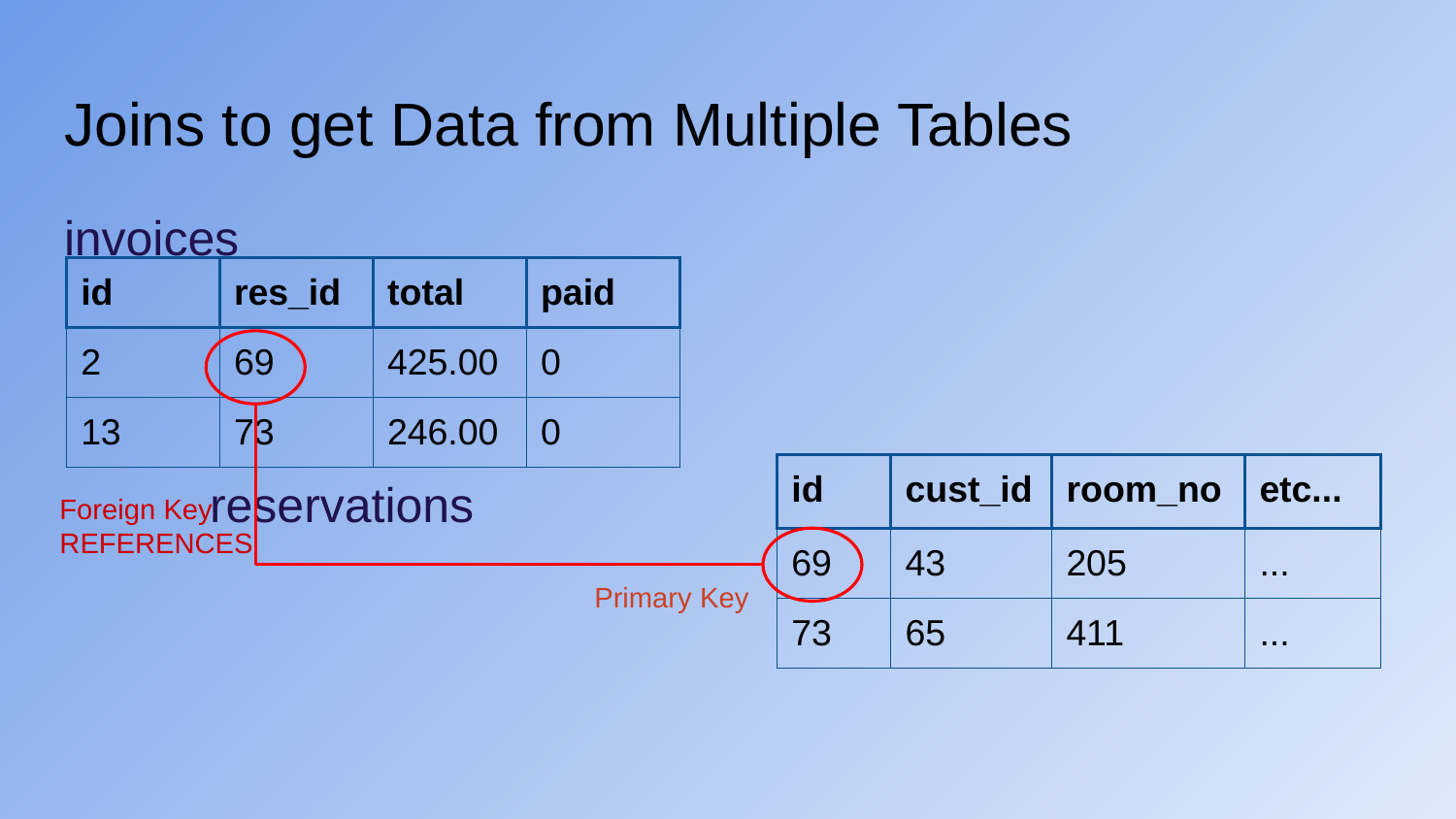

# Joins to get Data from Multiple Tables
invoices

										reservations
| id | res\_id | total | paid |
| --- | --- | --- | --- |
| 2 | 69 | 425.00 | 0 |
| 13 | 73 | 246.00 | 0 |

| id | cust\_id | room\_no | etc... |
| --- | --- | --- | --- |
| 69 | 43 | 205 | ... |
| 73 | 65 | 411 | ... |
Foreign Key
REFERENCES

Primary Key